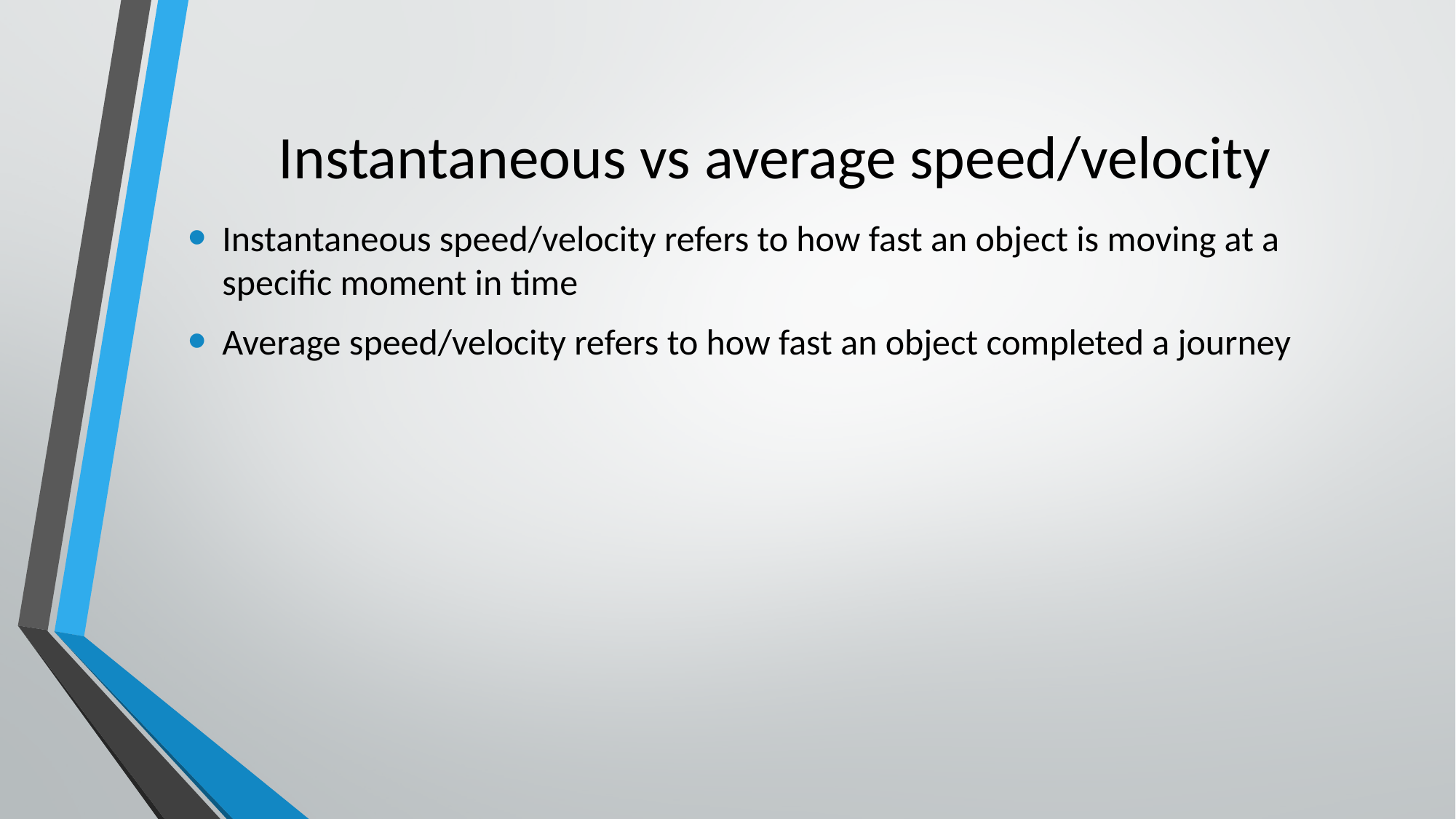

# Instantaneous vs average speed/velocity
Instantaneous speed/velocity refers to how fast an object is moving at a specific moment in time
Average speed/velocity refers to how fast an object completed a journey